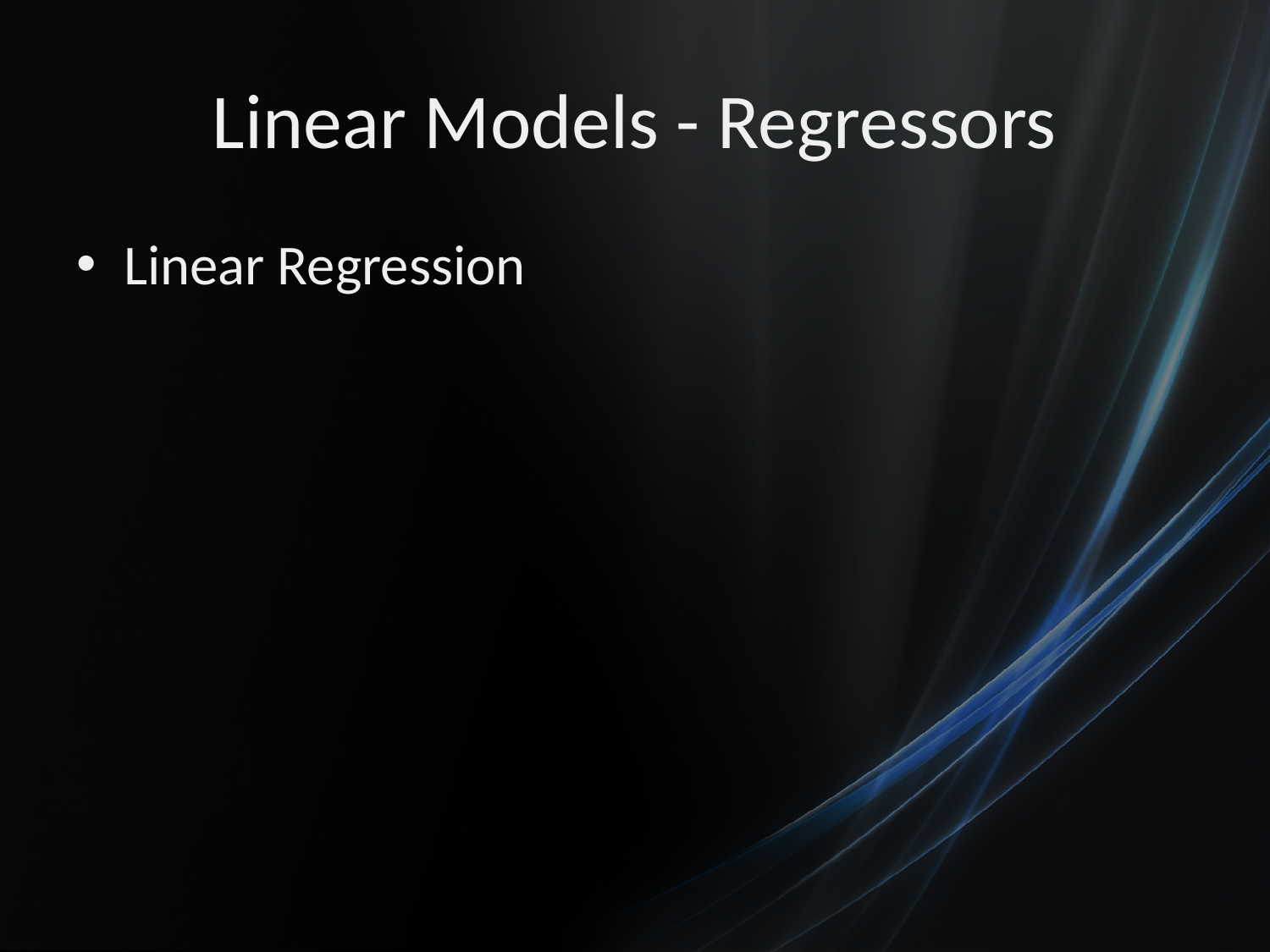

# Linear Models - Regressors
Linear Regression